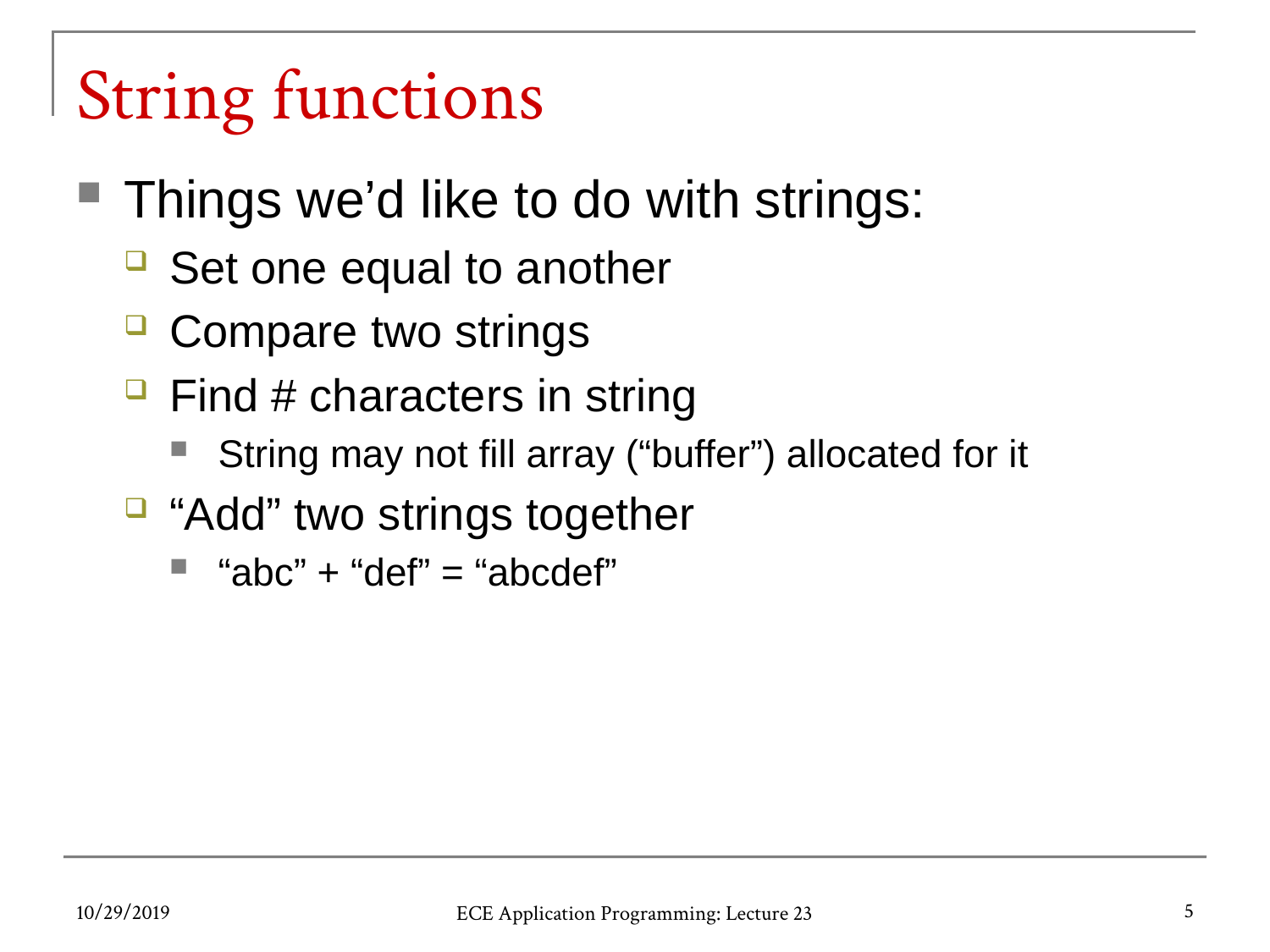

# String functions
Things we’d like to do with strings:
Set one equal to another
Compare two strings
Find # characters in string
String may not fill array (“buffer”) allocated for it
“Add” two strings together
“abc” + “def” = “abcdef”
10/29/2019
5
ECE Application Programming: Lecture 23